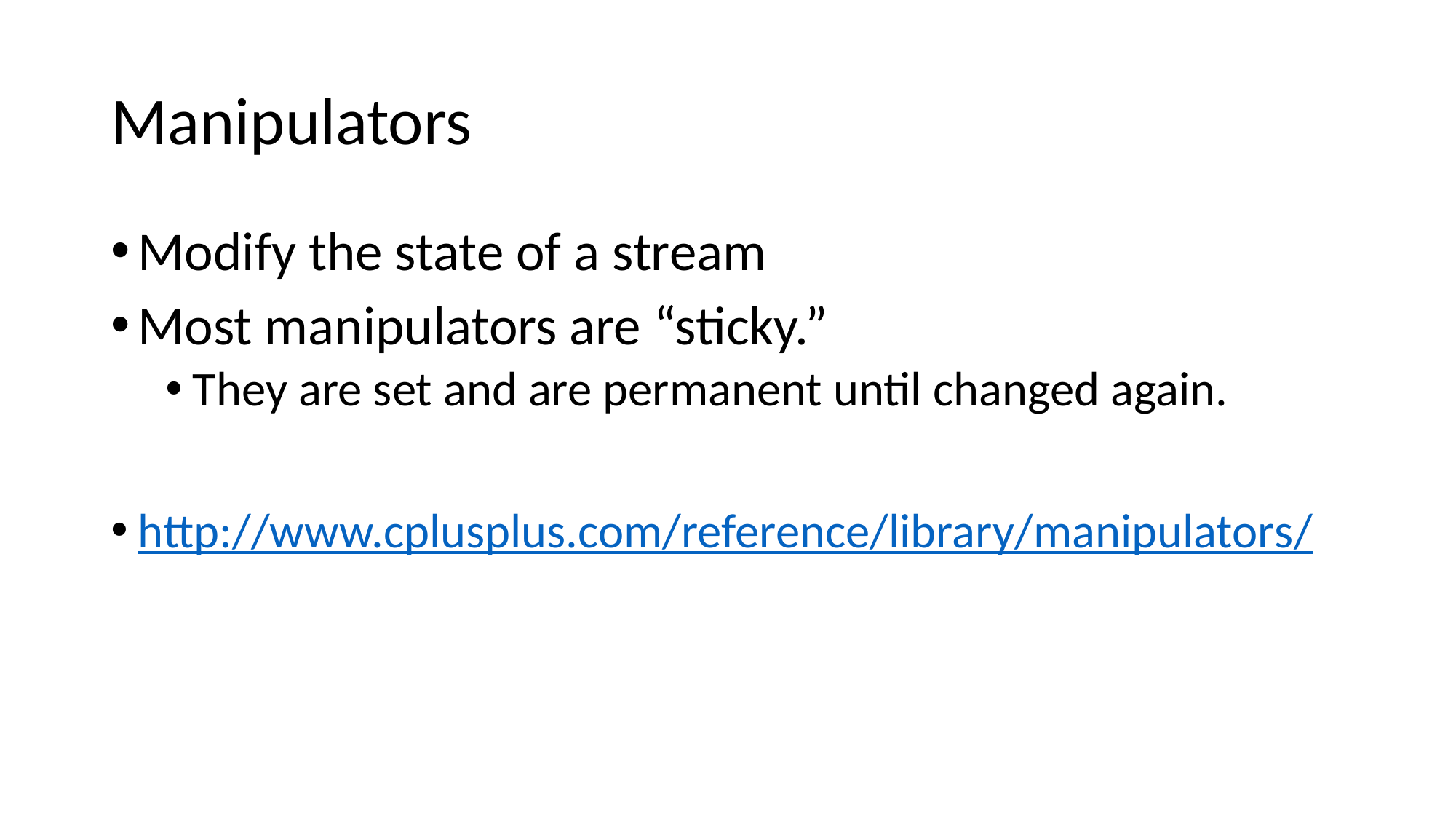

# Manipulators
Modify the state of a stream
Most manipulators are “sticky.”
They are set and are permanent until changed again.

http://www.cplusplus.com/reference/library/manipulators/